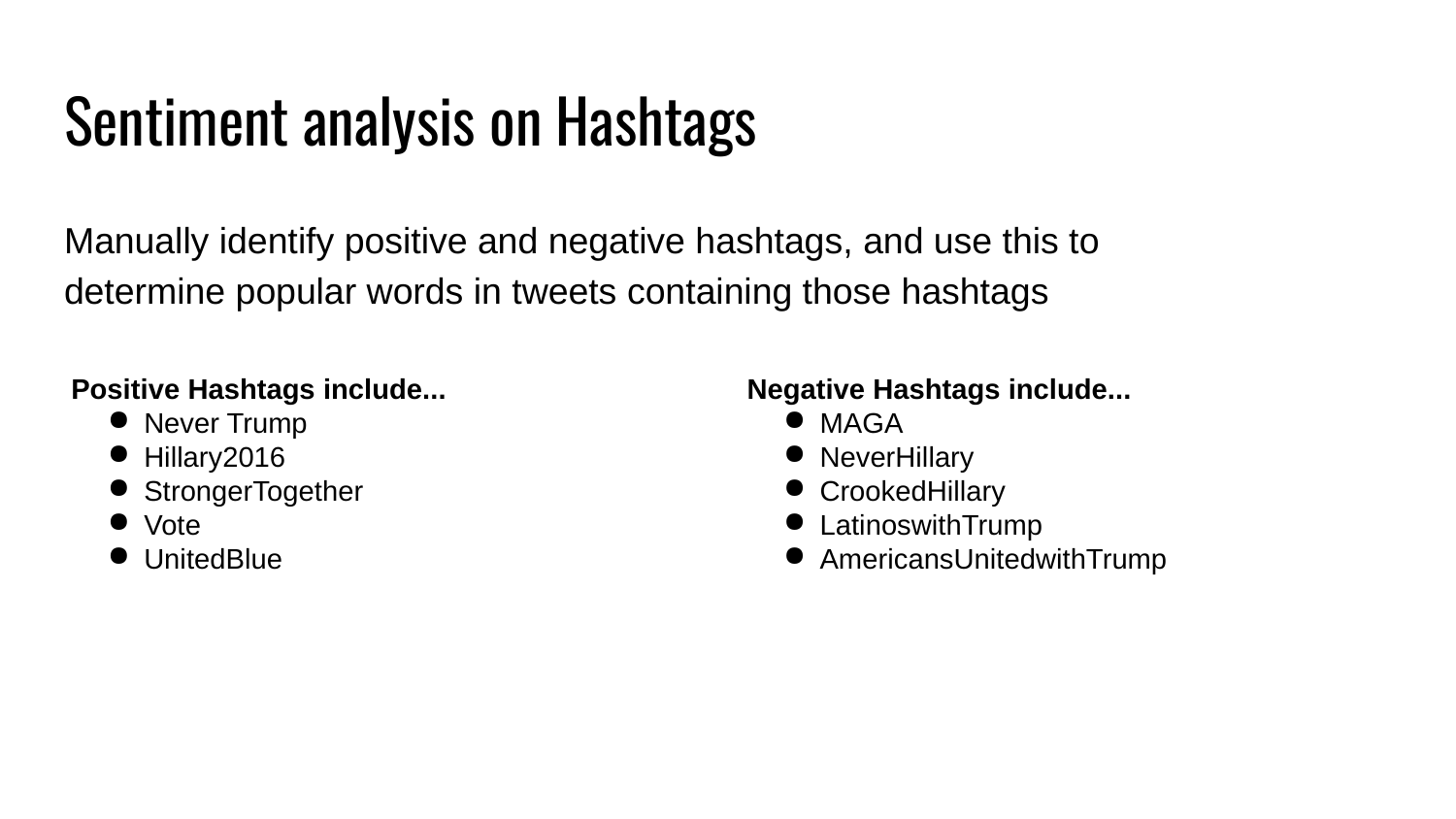

# Sentiment analysis on Hashtags
Manually identify positive and negative hashtags, and use this to determine popular words in tweets containing those hashtags

Positive Hashtags include...
Never Trump
Hillary2016
StrongerTogether
Vote
UnitedBlue
Negative Hashtags include...
MAGA
NeverHillary
CrookedHillary
LatinoswithTrump
AmericansUnitedwithTrump